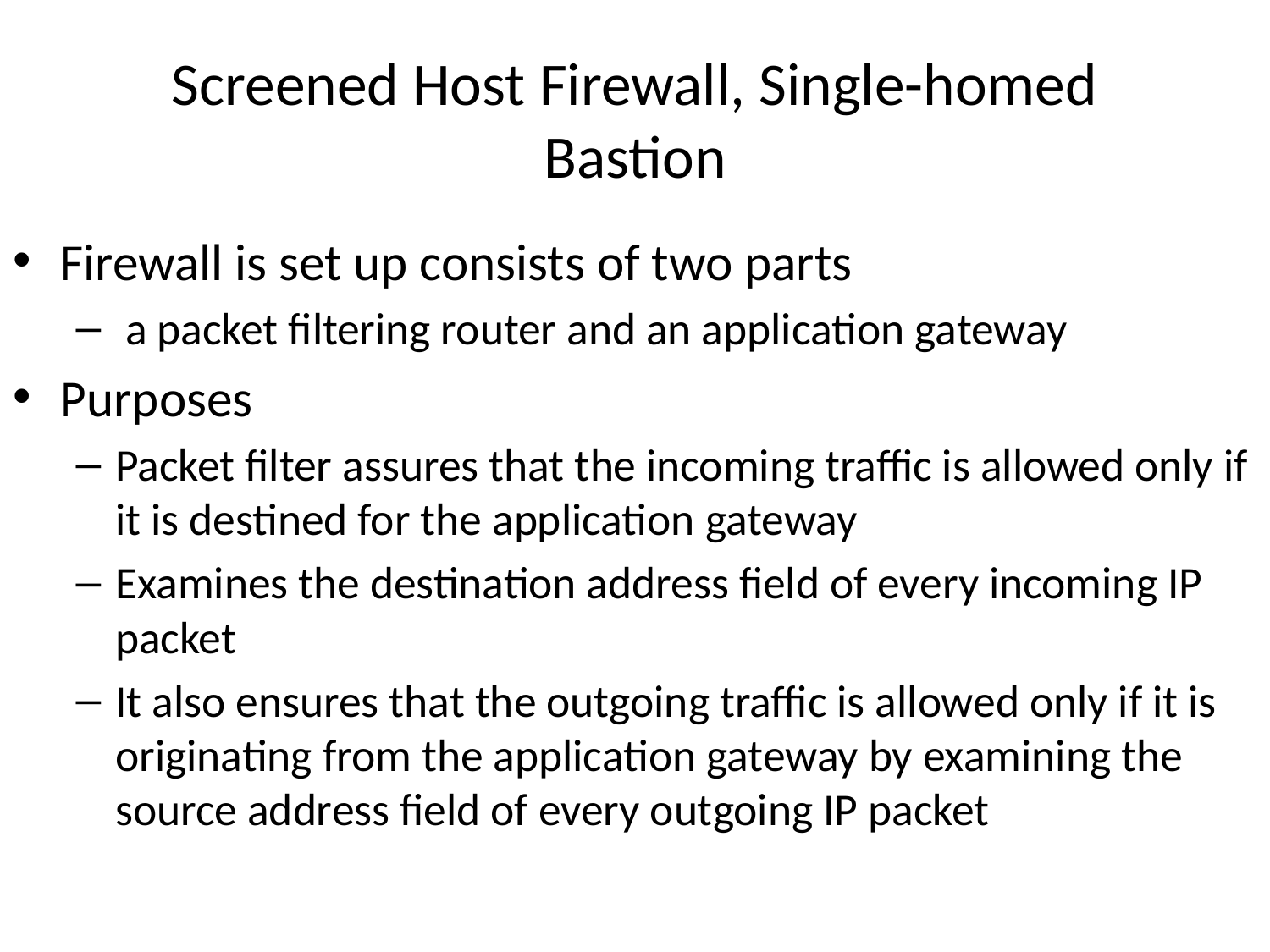

# Screened Host Firewall, Single-homed Bastion
Firewall is set up consists of two parts
 a packet filtering router and an application gateway
Purposes
Packet filter assures that the incoming traffic is allowed only if it is destined for the application gateway
Examines the destination address field of every incoming IP packet
It also ensures that the outgoing traffic is allowed only if it is originating from the application gateway by examining the source address field of every outgoing IP packet